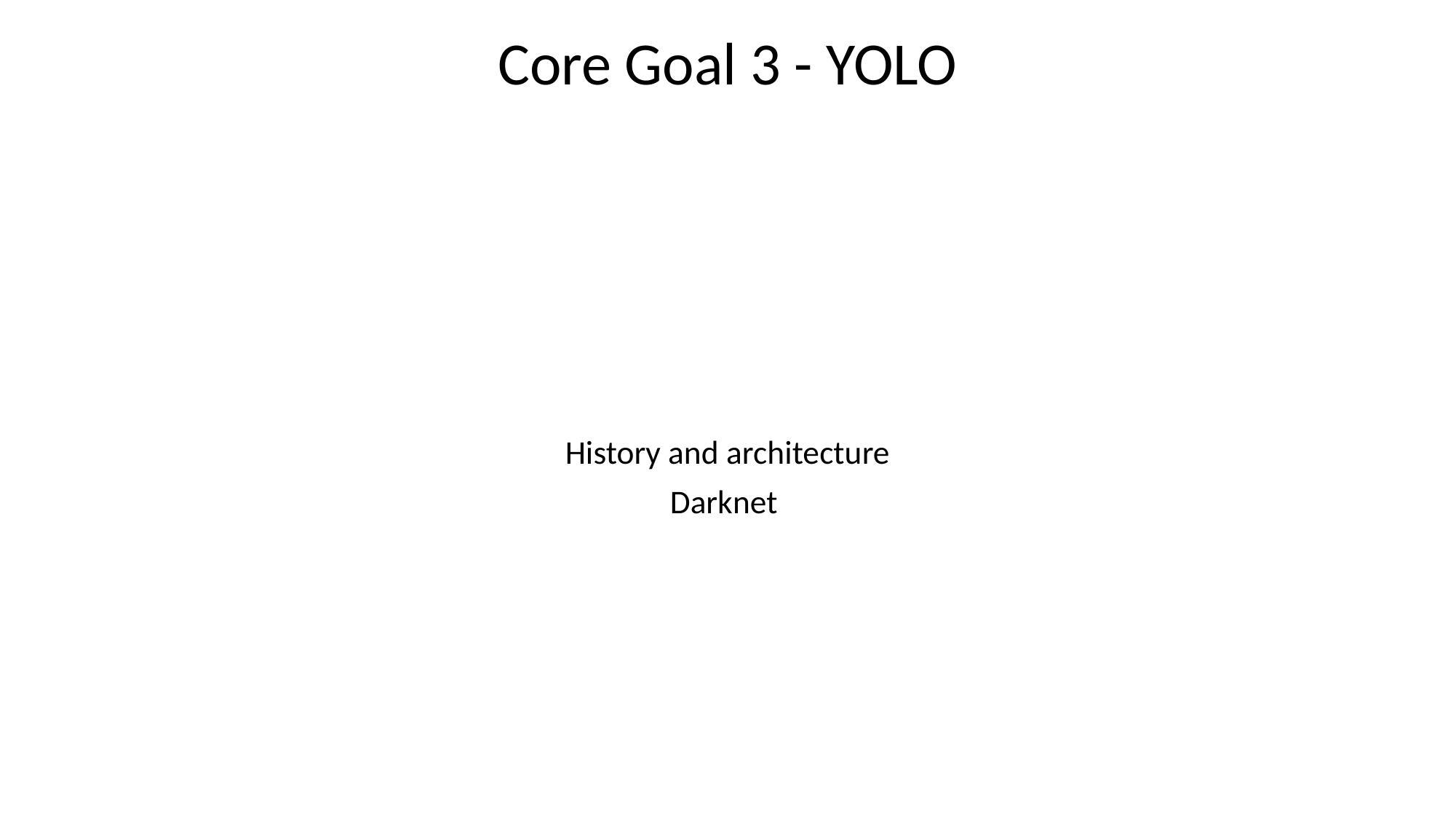

# Core Goal 3 - YOLO
History and architecture
Darknet